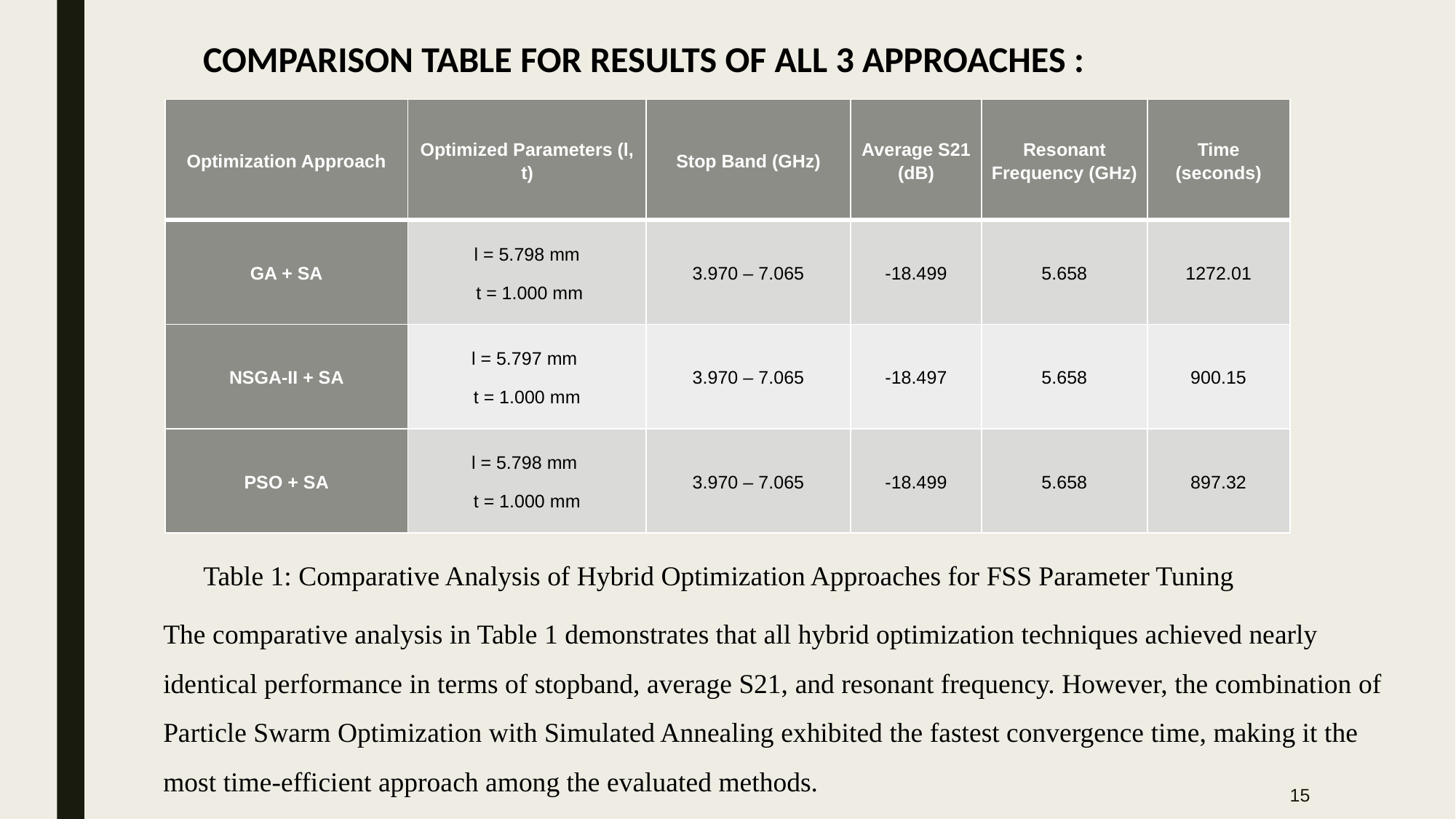

COMPARISON TABLE FOR RESULTS OF ALL 3 APPROACHES :
| Optimization Approach | Optimized Parameters (l, t) | Stop Band (GHz) | Average S21 (dB) | Resonant Frequency (GHz) | Time (seconds) |
| --- | --- | --- | --- | --- | --- |
| GA + SA | l = 5.798 mm t = 1.000 mm | 3.970 – 7.065 | -18.499 | 5.658 | 1272.01 |
| NSGA-II + SA | l = 5.797 mm t = 1.000 mm | 3.970 – 7.065 | -18.497 | 5.658 | 900.15 |
| PSO + SA | l = 5.798 mm t = 1.000 mm | 3.970 – 7.065 | -18.499 | 5.658 | 897.32 |
Table 1: Comparative Analysis of Hybrid Optimization Approaches for FSS Parameter Tuning
The comparative analysis in Table 1 demonstrates that all hybrid optimization techniques achieved nearly identical performance in terms of stopband, average S21, and resonant frequency. However, the combination of Particle Swarm Optimization with Simulated Annealing exhibited the fastest convergence time, making it the most time-efficient approach among the evaluated methods.
15